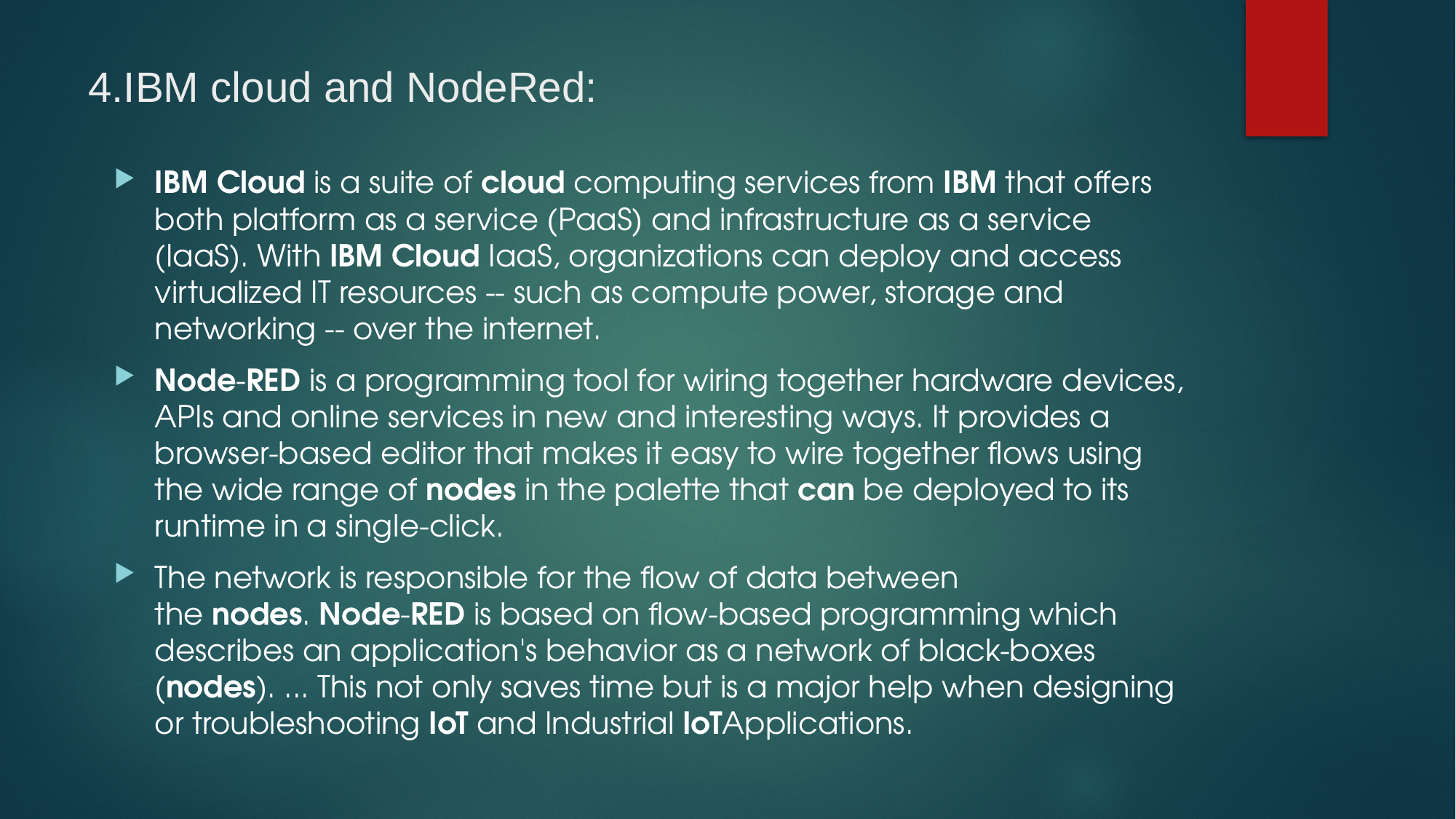

# 4.IBM cloud and NodeRed:
IBM Cloud is a suite of cloud computing services from IBM that offers both platform as a service (PaaS) and infrastructure as a service (IaaS). With IBM Cloud IaaS, organizations can deploy and access virtualized IT resources -- such as compute power, storage and networking -- over the internet.
Node-RED is a programming tool for wiring together hardware devices, APIs and online services in new and interesting ways. It provides a browser-based editor that makes it easy to wire together flows using the wide range of nodes in the palette that can be deployed to its runtime in a single-click.
The network is responsible for the flow of data between the nodes. Node-RED is based on flow-based programming which describes an application's behavior as a network of black-boxes (nodes). ... This not only saves time but is a major help when designing or troubleshooting IoT and Industrial IoTApplications.